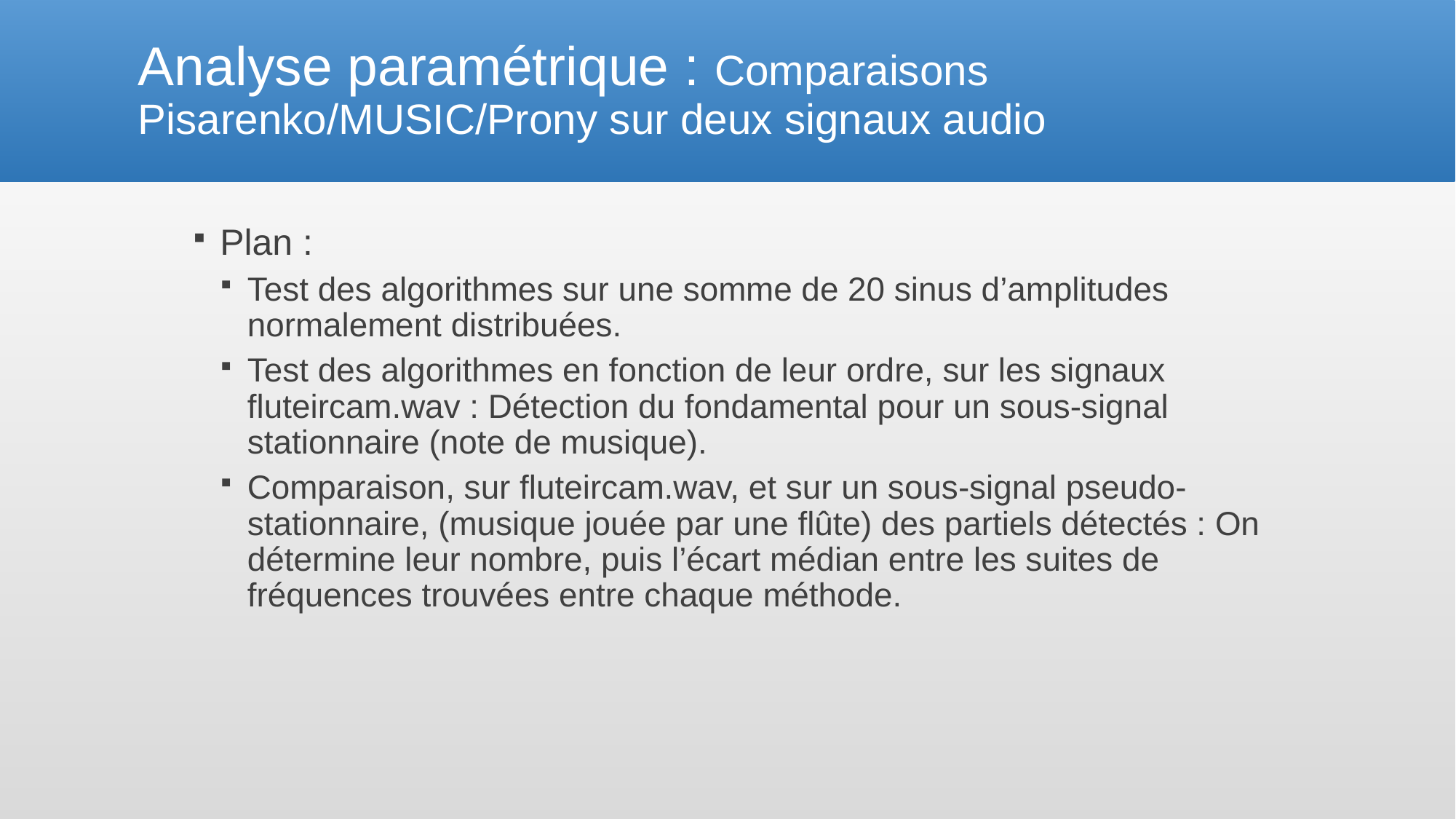

# Analyse paramétrique : Comparaisons Pisarenko/MUSIC/Prony sur deux signaux audio
Plan :
Test des algorithmes sur une somme de 20 sinus d’amplitudes normalement distribuées.
Test des algorithmes en fonction de leur ordre, sur les signaux fluteircam.wav : Détection du fondamental pour un sous-signal stationnaire (note de musique).
Comparaison, sur fluteircam.wav, et sur un sous-signal pseudo-stationnaire, (musique jouée par une flûte) des partiels détectés : On détermine leur nombre, puis l’écart médian entre les suites de fréquences trouvées entre chaque méthode.